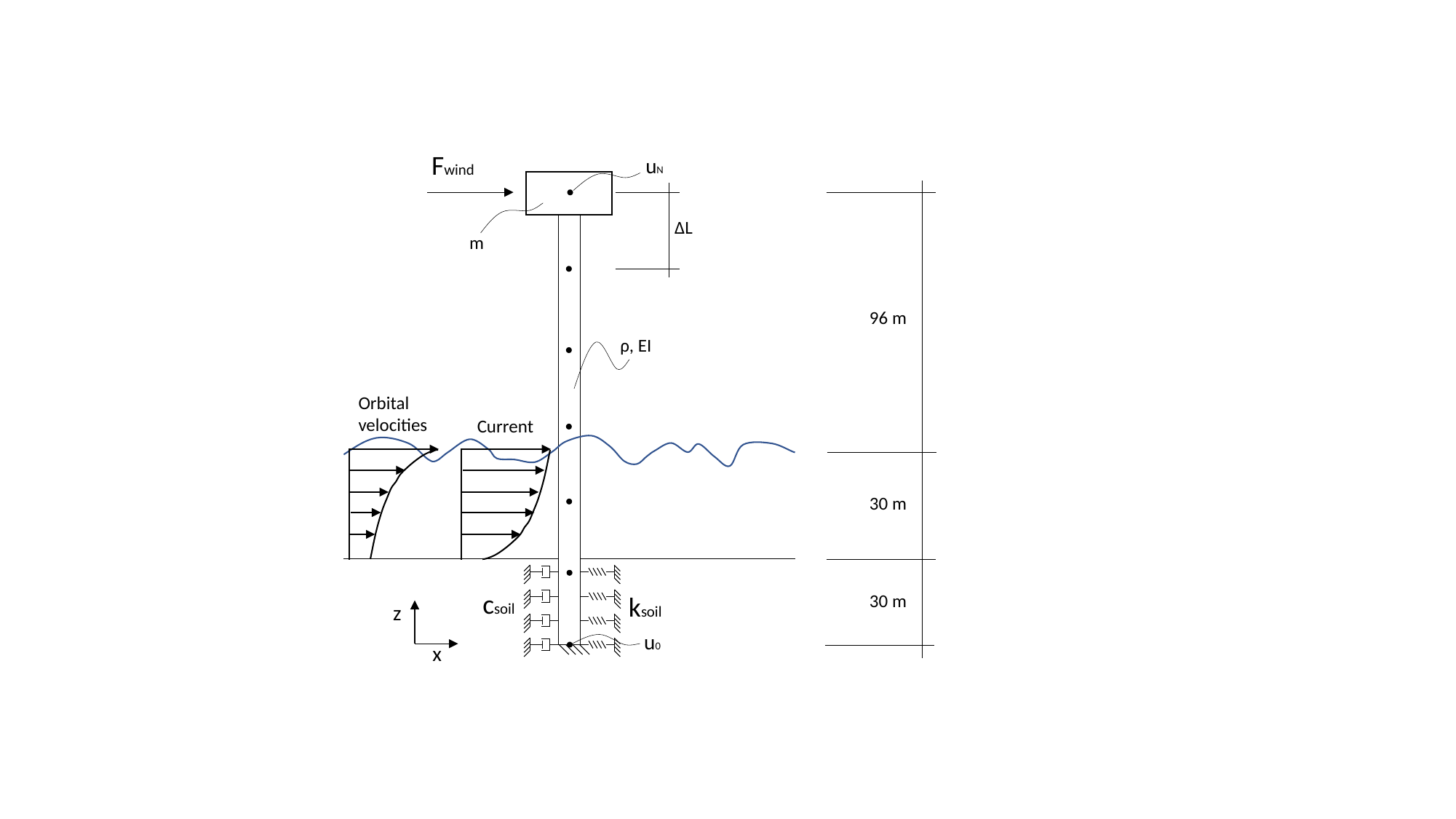

Fwind
uN

ΔL
m

96 m
 ρ, EI

Orbital
velocities
Current

30 m

csoil
ksoil
30 m
z
u0
x